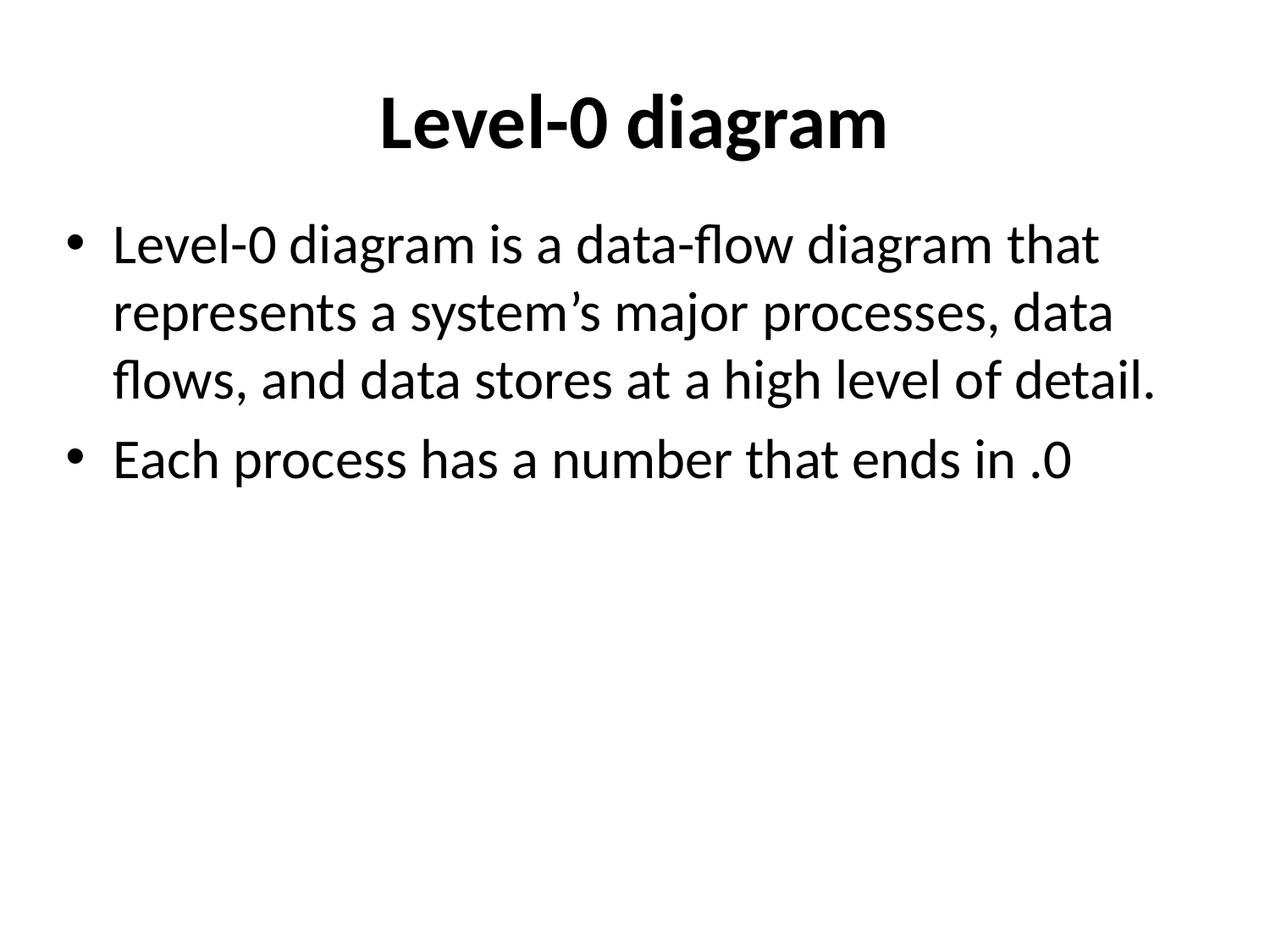

# Level-0 diagram
Level-0 diagram is a data-flow diagram that represents a system’s major processes, data flows, and data stores at a high level of detail.
Each process has a number that ends in .0